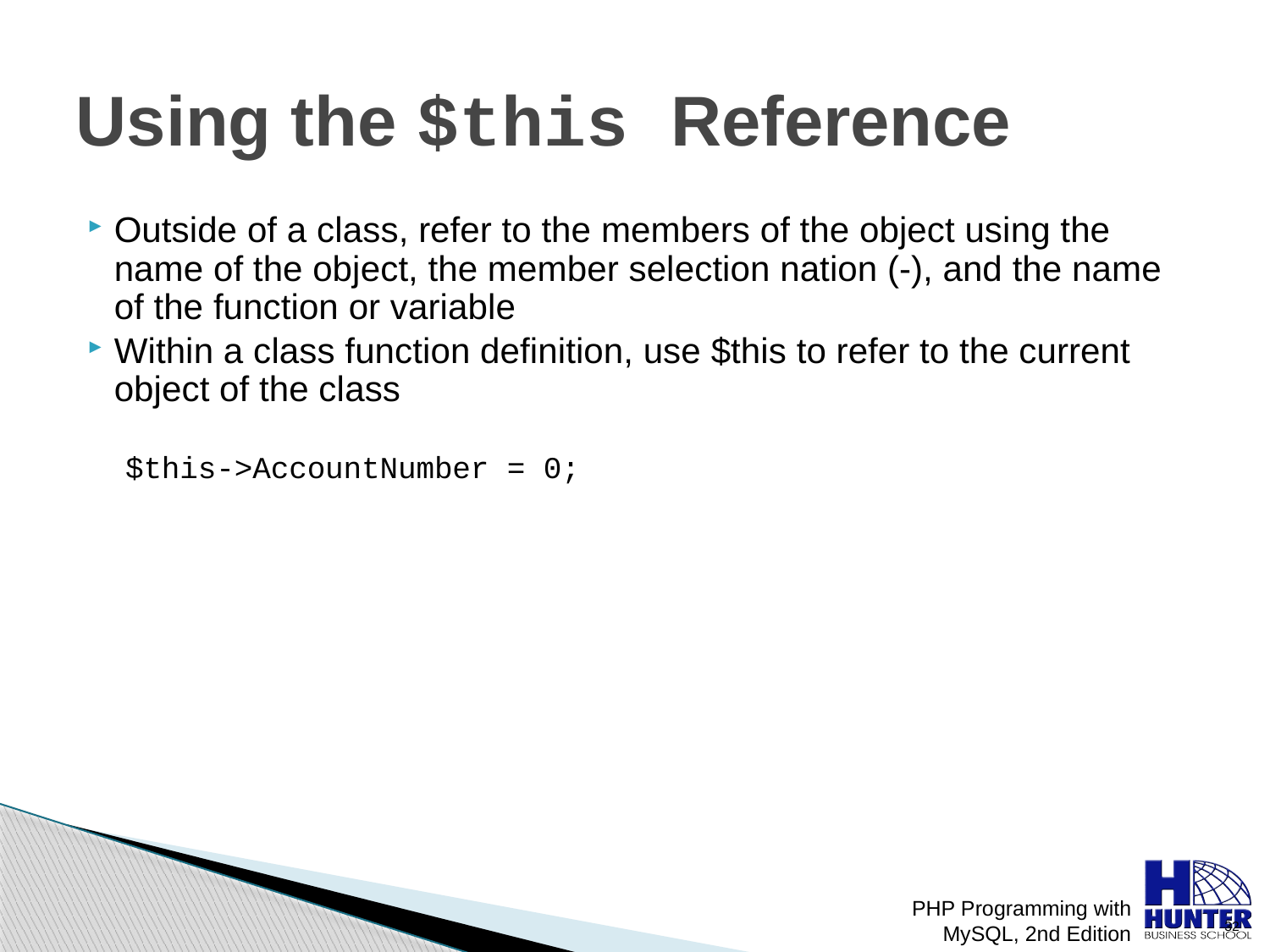

# Using the $this Reference
Outside of a class, refer to the members of the object using the name of the object, the member selection nation (-), and the name of the function or variable
Within a class function definition, use $this to refer to the current object of the class
 $this->AccountNumber = 0;
PHP Programming with MySQL, 2nd Edition
 32